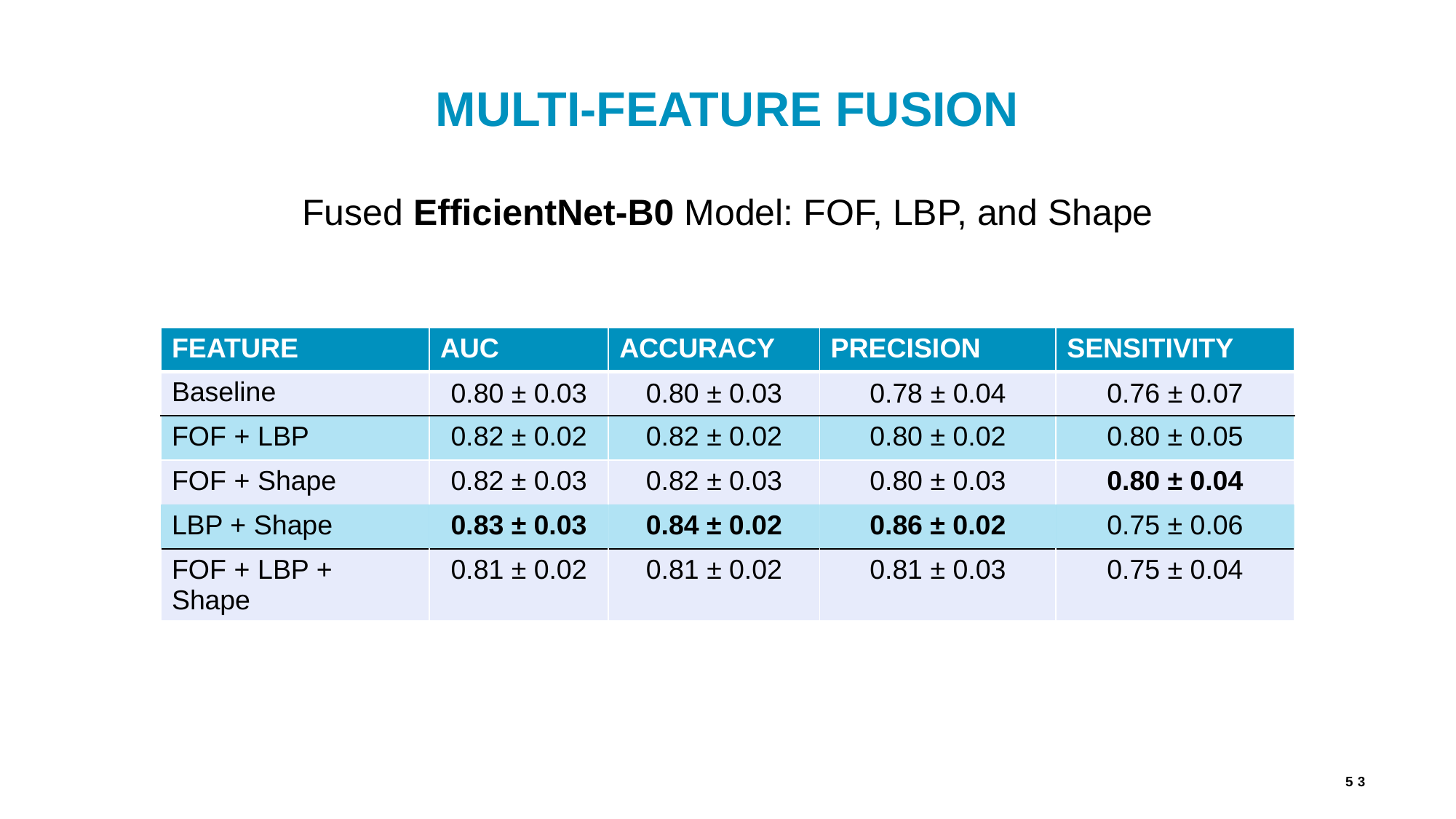

MULTI-FEATURE FUSION
Fused EfficientNet-B0 Model: FOF, LBP, and Shape
| FEATURE | AUC | ACCURACY | PRECISION | SENSITIVITY |
| --- | --- | --- | --- | --- |
| Baseline | 0.80 ± 0.03 | 0.80 ± 0.03 | 0.78 ± 0.04 | 0.76 ± 0.07 |
| FOF + LBP | 0.82 ± 0.02 | 0.82 ± 0.02 | 0.80 ± 0.02 | 0.80 ± 0.05 |
| FOF + Shape | 0.82 ± 0.03 | 0.82 ± 0.03 | 0.80 ± 0.03 | 0.80 ± 0.04 |
| LBP + Shape | 0.83 ± 0.03 | 0.84 ± 0.02 | 0.86 ± 0.02 | 0.75 ± 0.06 |
| FOF + LBP + Shape | 0.81 ± 0.02 | 0.81 ± 0.02 | 0.81 ± 0.03 | 0.75 ± 0.04 |
53